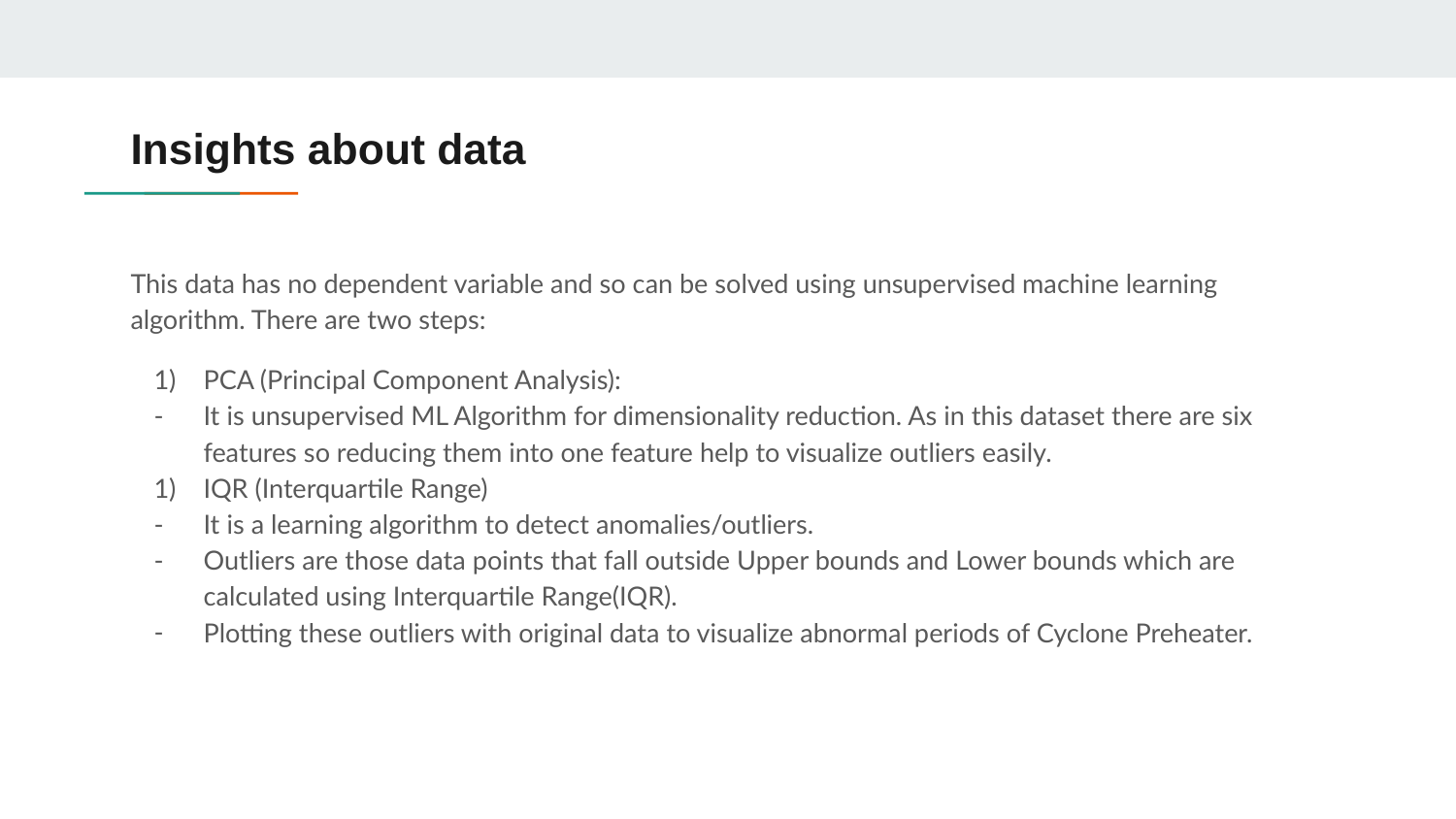

# Insights about data
This data has no dependent variable and so can be solved using unsupervised machine learning algorithm. There are two steps:
PCA (Principal Component Analysis):
It is unsupervised ML Algorithm for dimensionality reduction. As in this dataset there are six features so reducing them into one feature help to visualize outliers easily.
IQR (Interquartile Range)
It is a learning algorithm to detect anomalies/outliers.
Outliers are those data points that fall outside Upper bounds and Lower bounds which are calculated using Interquartile Range(IQR).
Plotting these outliers with original data to visualize abnormal periods of Cyclone Preheater.